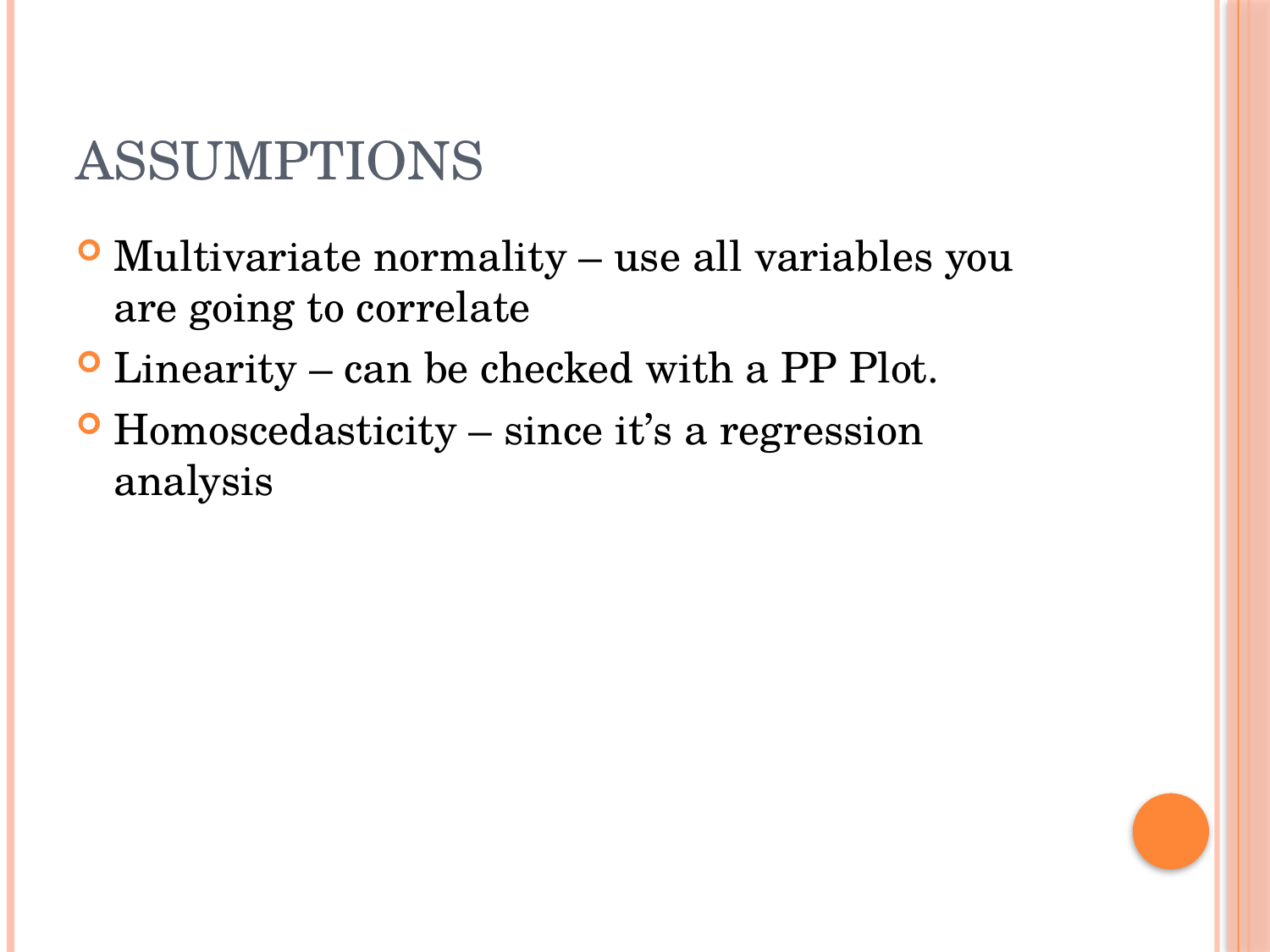

# Assumptions
Multivariate normality – use all variables you are going to correlate
Linearity – can be checked with a PP Plot.
Homoscedasticity – since it’s a regression analysis